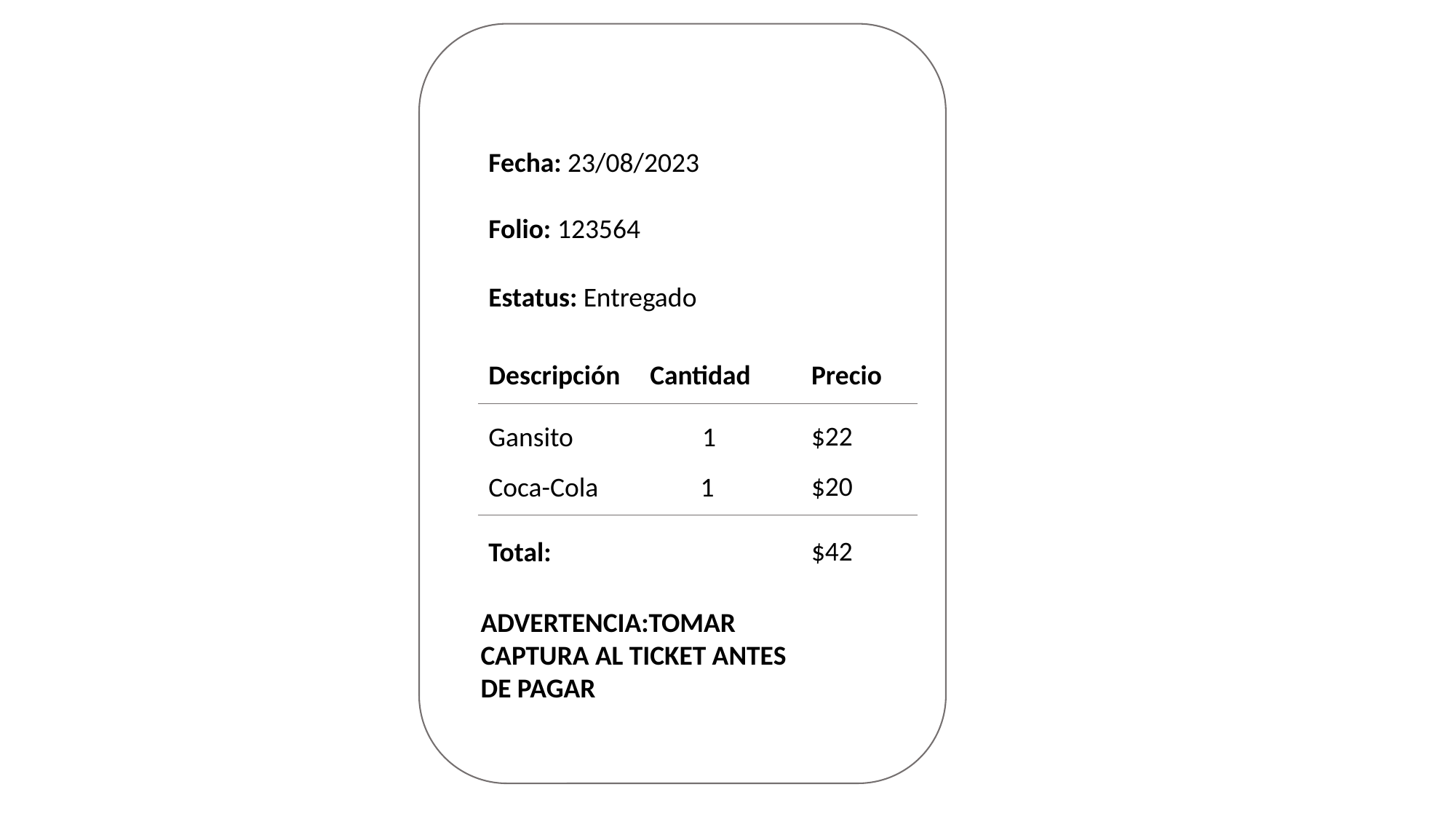

Fecha: 23/08/2023
Folio: 123564
Estatus: Entregado
Descripción
Cantidad
Precio
$22
Gansito
1
$20
Coca-Cola
 1
$42
Total:
ADVERTENCIA:TOMAR CAPTURA AL TICKET ANTES DE PAGAR